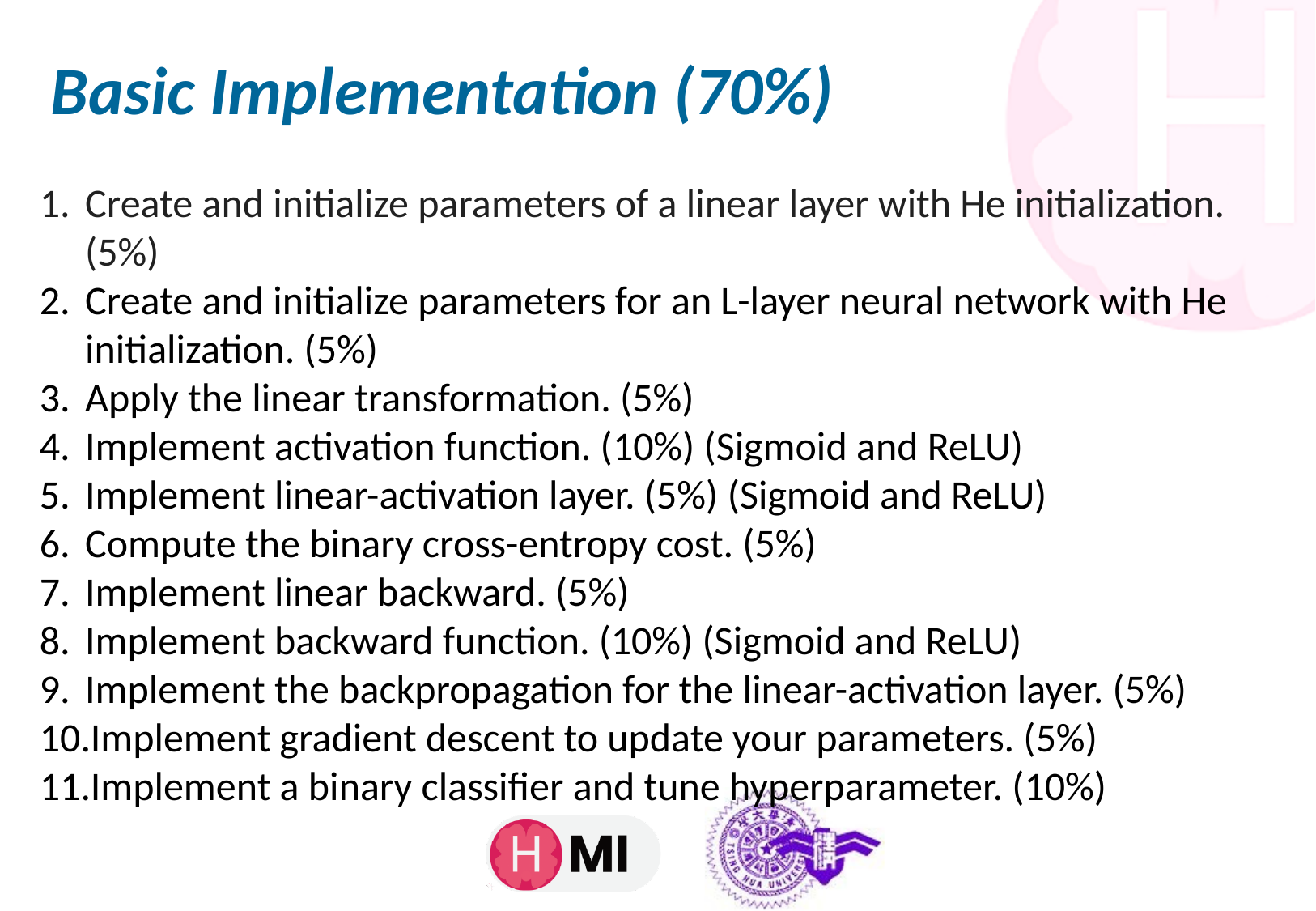

# Basic Implementation (70%)
Create and initialize parameters of a linear layer with He initialization. (5%)
Create and initialize parameters for an L-layer neural network with He initialization. (5%)
Apply the linear transformation. (5%)
Implement activation function. (10%) (Sigmoid and ReLU)
Implement linear-activation layer. (5%) (Sigmoid and ReLU)
Compute the binary cross-entropy cost. (5%)
Implement linear backward. (5%)
Implement backward function. (10%) (Sigmoid and ReLU)
Implement the backpropagation for the linear-activation layer. (5%)
Implement gradient descent to update your parameters. (5%)
Implement a binary classifier and tune hyperparameter. (10%)